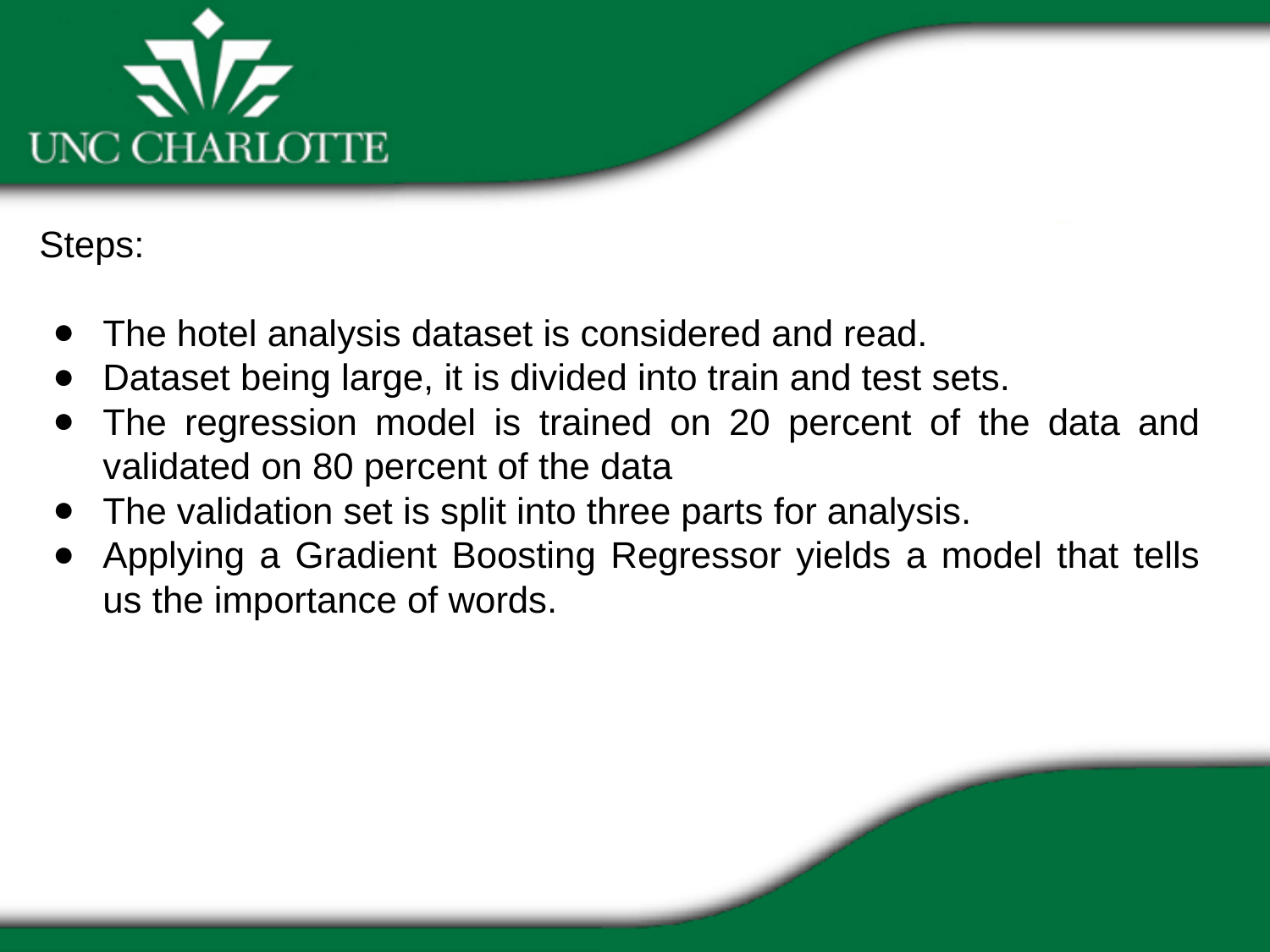

Steps:

The hotel analysis dataset is considered and read.
Dataset being large, it is divided into train and test sets.
The regression model is trained on 20 percent of the data and validated on 80 percent of the data
The validation set is split into three parts for analysis.
Applying a Gradient Boosting Regressor yields a model that tells us the importance of words.